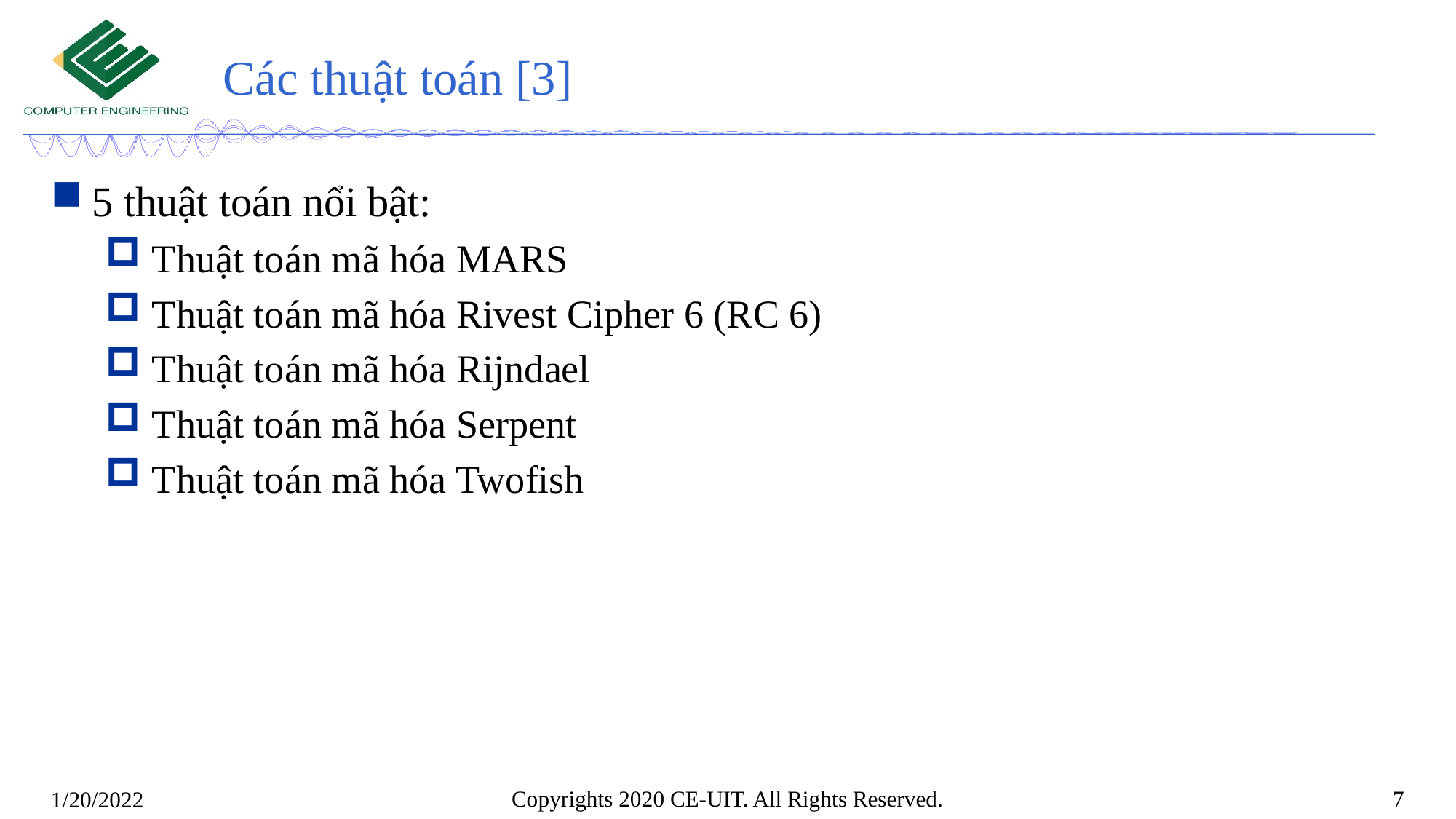

# Các thuật toán [3]
5 thuật toán nổi bật:
 Thuật toán mã hóa MARS
 Thuật toán mã hóa Rivest Cipher 6 (RC 6)
 Thuật toán mã hóa Rijndael
 Thuật toán mã hóa Serpent
 Thuật toán mã hóa Twofish
Copyrights 2020 CE-UIT. All Rights Reserved.
7
1/20/2022